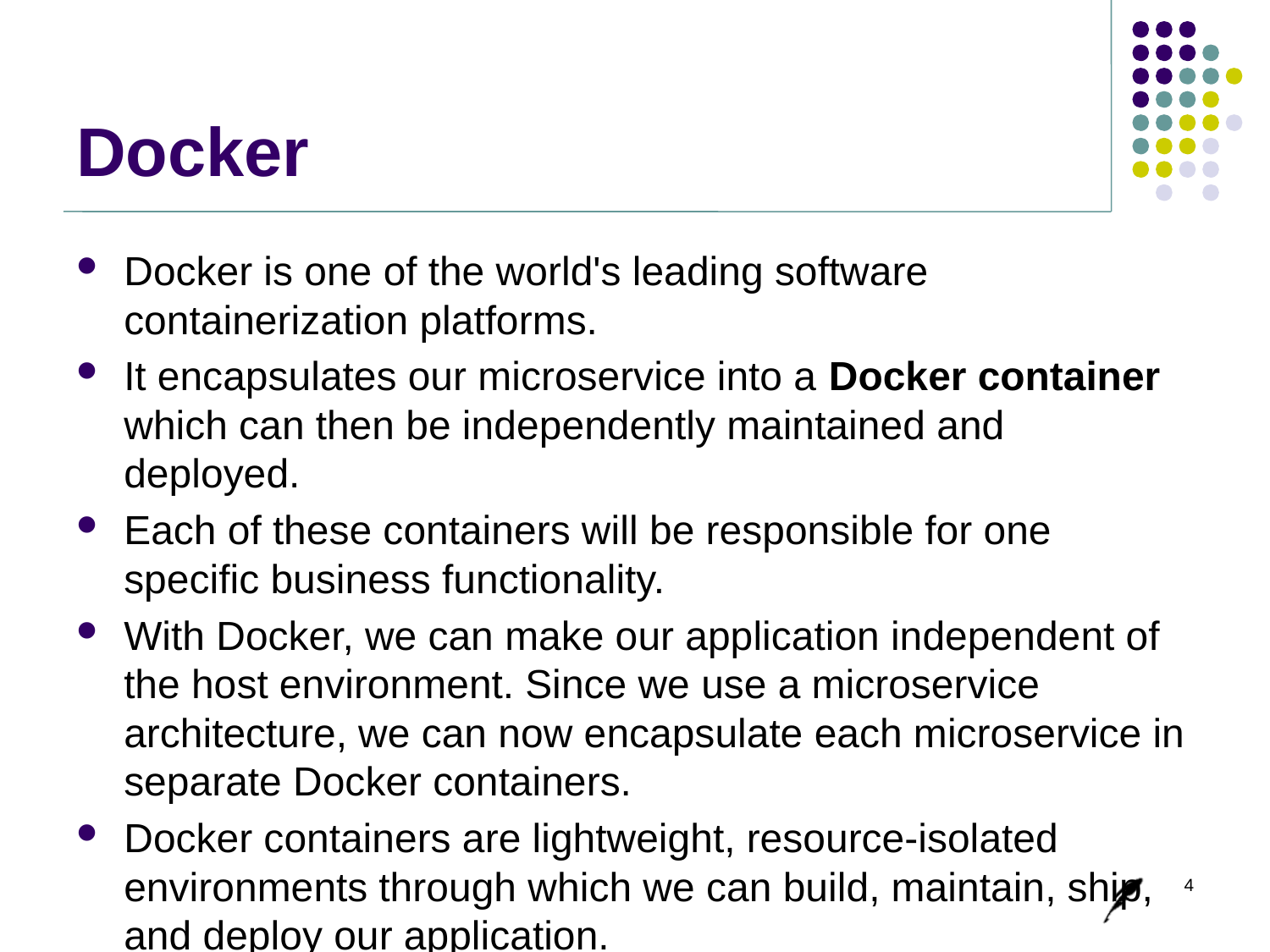

# Docker
Docker is one of the world's leading software containerization platforms.
It encapsulates our microservice into a Docker container which can then be independently maintained and deployed.
Each of these containers will be responsible for one specific business functionality.
With Docker, we can make our application independent of the host environment. Since we use a microservice architecture, we can now encapsulate each microservice in separate Docker containers.
Docker containers are lightweight, resource-isolated environments through which we can build, maintain, ship, and deploy our application.

4